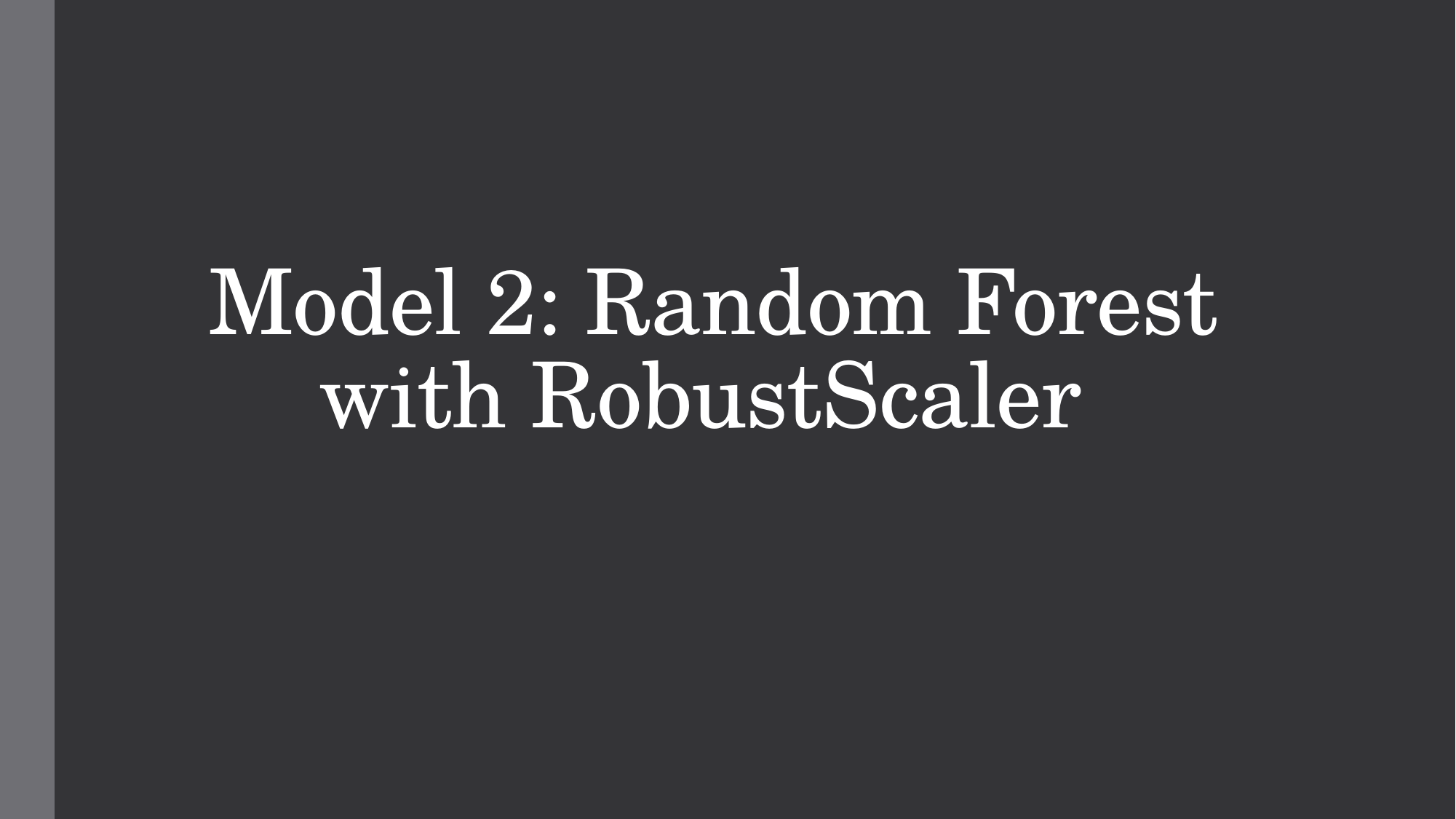

# Model 2: Random Forest with RobustScaler